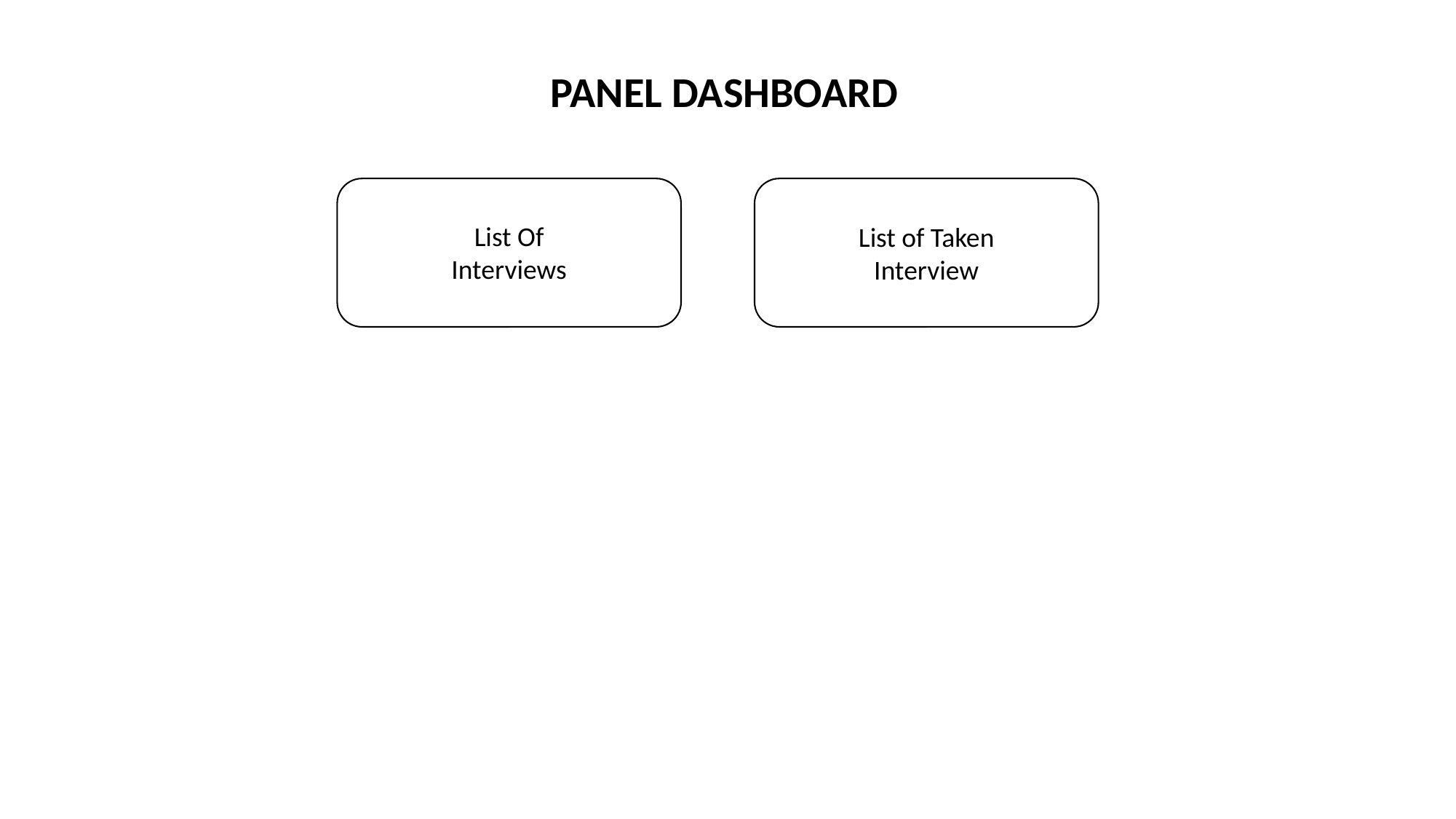

PANEL DASHBOARD

List of Taken
Interview
List Of
Interviews